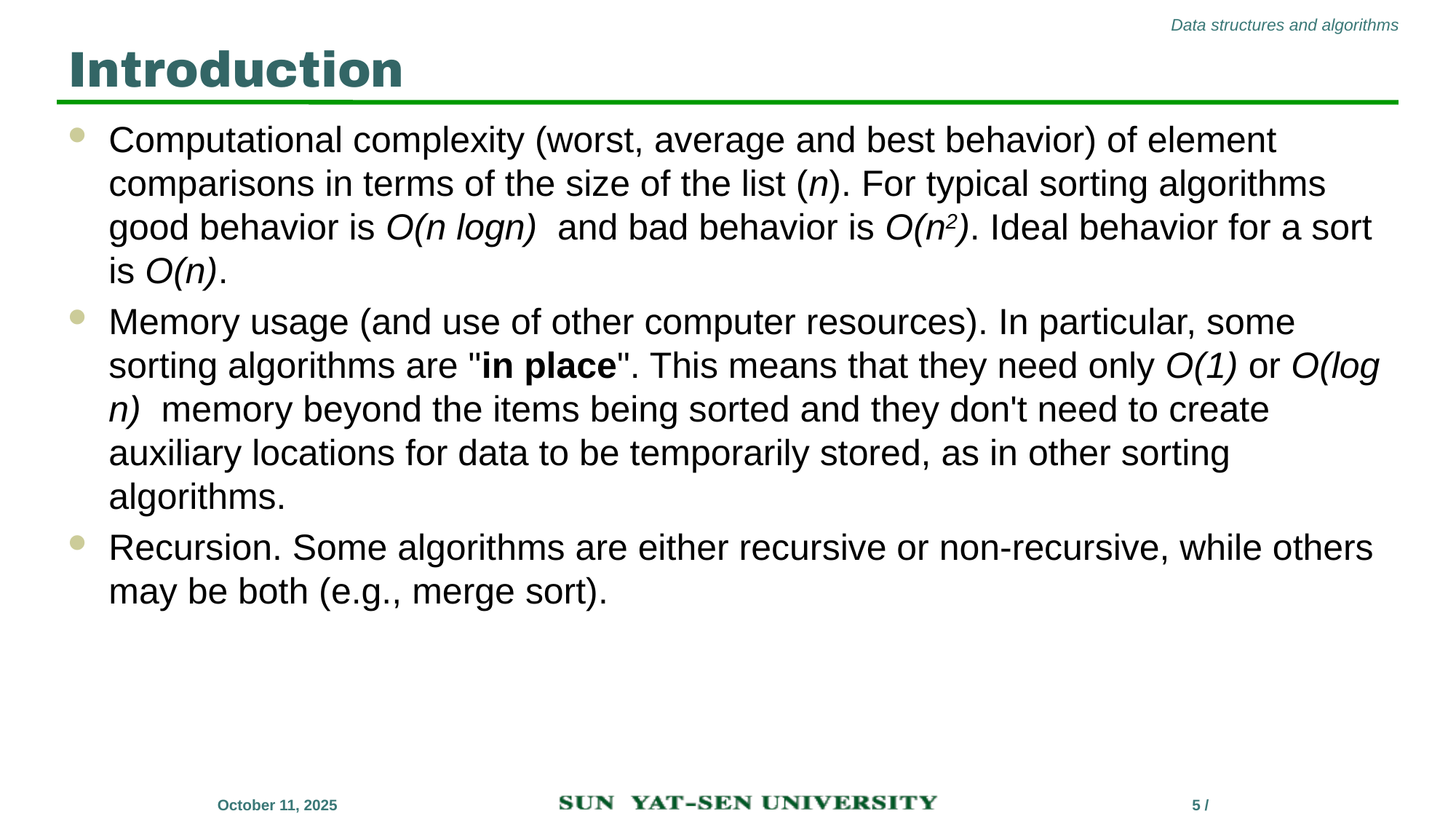

# Introduction
Computational complexity (worst, average and best behavior) of element comparisons in terms of the size of the list (n). For typical sorting algorithms good behavior is O(n logn)  and bad behavior is O(n2). Ideal behavior for a sort is O(n).
Memory usage (and use of other computer resources). In particular, some sorting algorithms are "in place". This means that they need only O(1) or O(log n)  memory beyond the items being sorted and they don't need to create auxiliary locations for data to be temporarily stored, as in other sorting algorithms.
Recursion. Some algorithms are either recursive or non-recursive, while others may be both (e.g., merge sort).